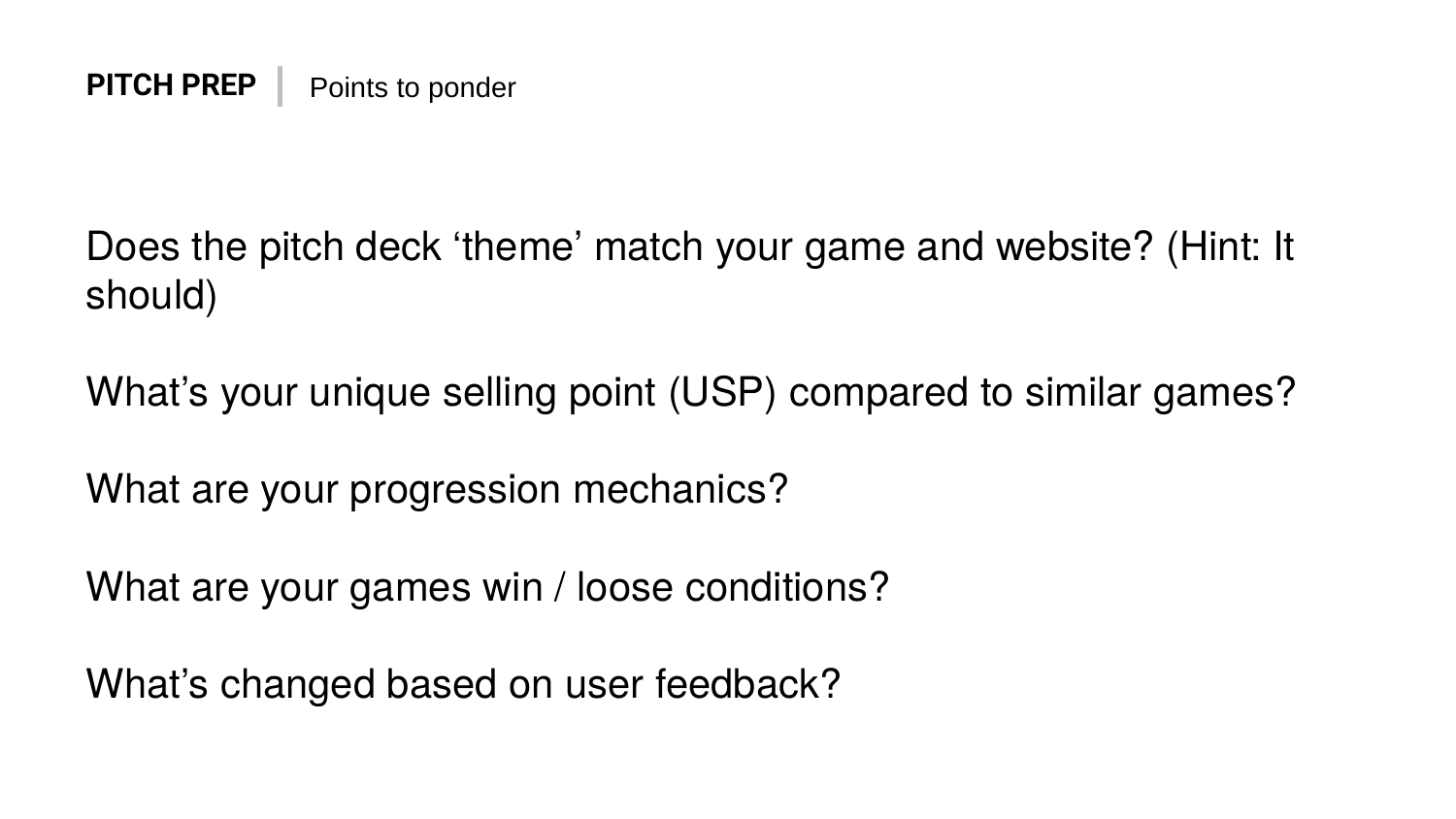

PITCH PREP

Points to ponder
Does the pitch deck ‘theme’ match your game and website? (Hint: It should)

What’s your unique selling point (USP) compared to similar games?

What are your progression mechanics?

What are your games win / loose conditions?

What’s changed based on user feedback?